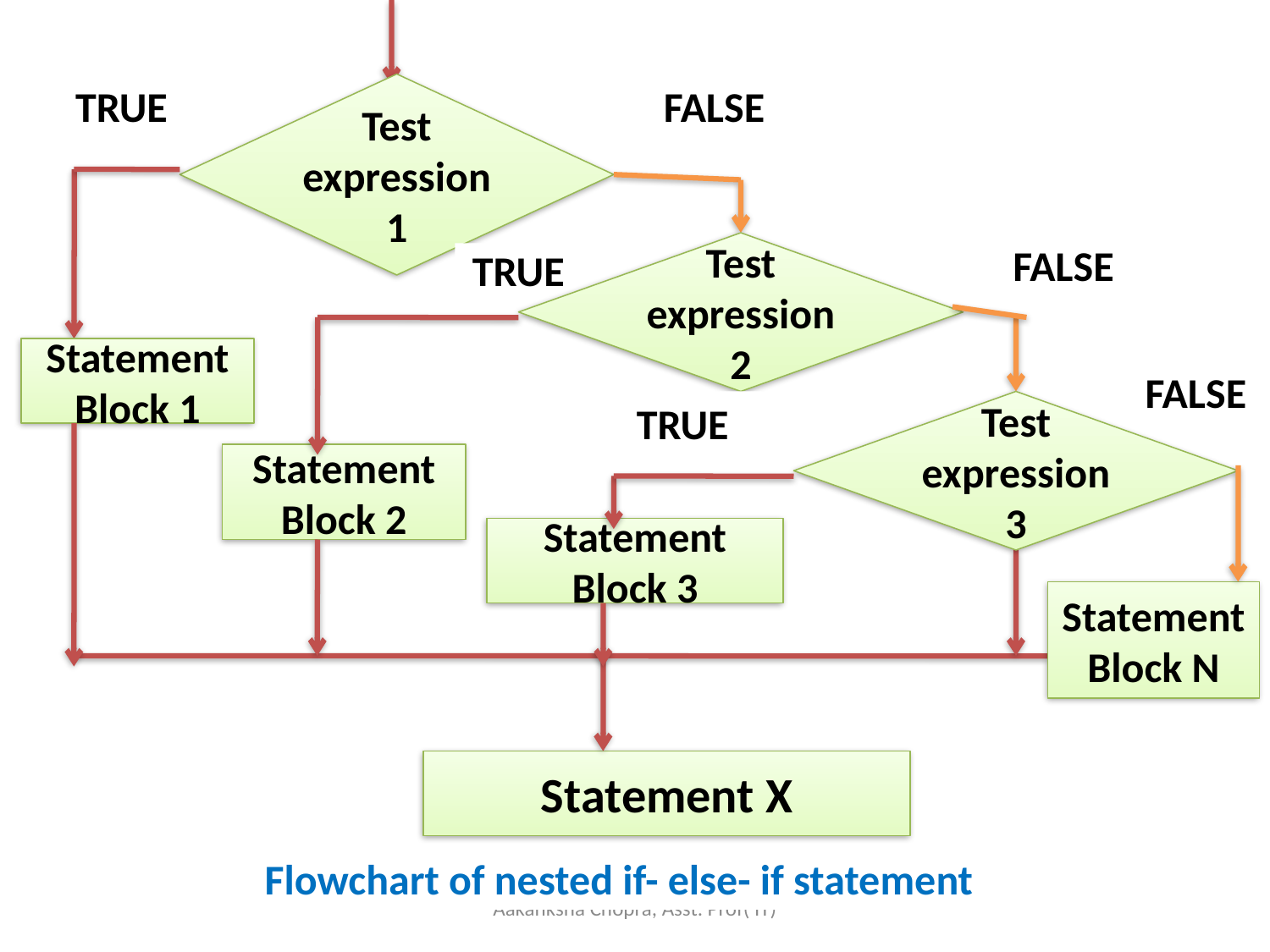

TRUE
Test expression 1
FALSE
Test expression 2
FALSE
TRUE
Statement Block 1
FALSE
TRUE
Test expression 3
Statement Block 2
Statement Block 3
Statement Block N
Statement X
Flowchart of nested if- else- if statement
Aakanksha Chopra, Asst. Prof( IT)